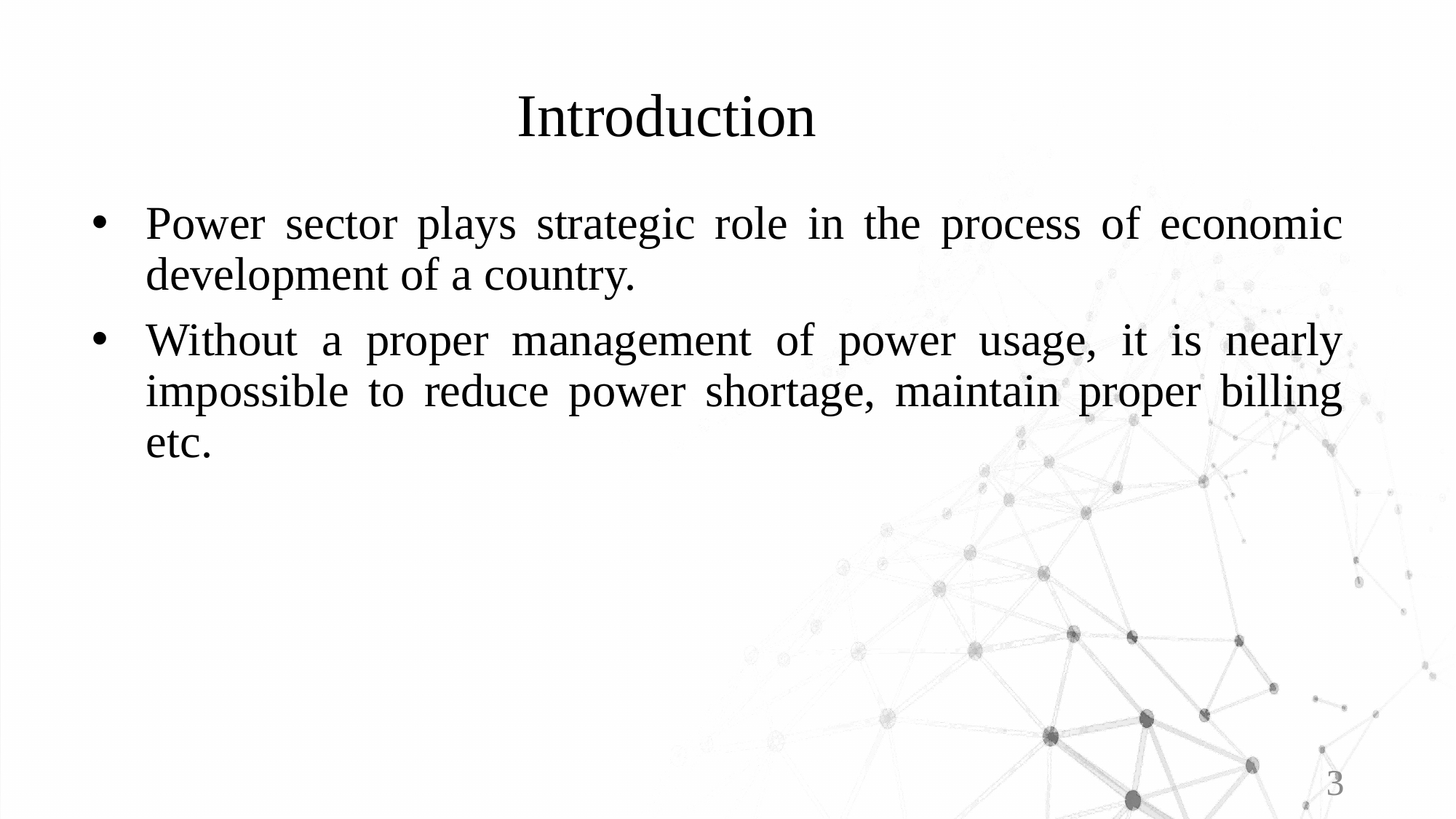

# Introduction
Power sector plays strategic role in the process of economic development of a country.
Without a proper management of power usage, it is nearly impossible to reduce power shortage, maintain proper billing etc.
3